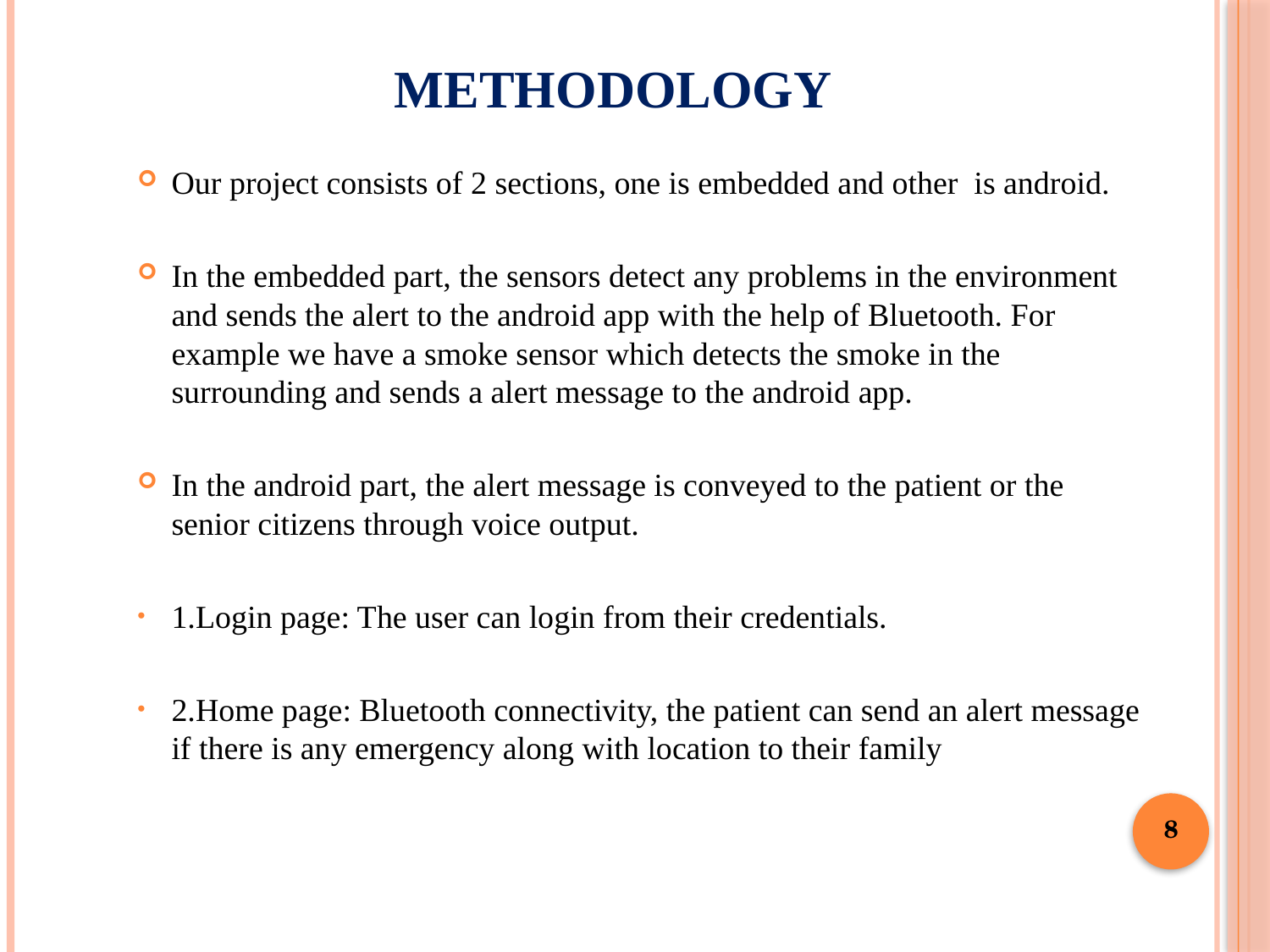

# METHODOLOGY
Our project consists of 2 sections, one is embedded and other  is android.

In the embedded part, the sensors detect any problems in the environment and sends the alert to the android app with the help of Bluetooth. For example we have a smoke sensor which detects the smoke in the surrounding and sends a alert message to the android app.

In the android part, the alert message is conveyed to the patient or the senior citizens through voice output.

1.Login page: The user can login from their credentials.

2.Home page: Bluetooth connectivity, the patient can send an alert message if there is any emergency along with location to their family

8